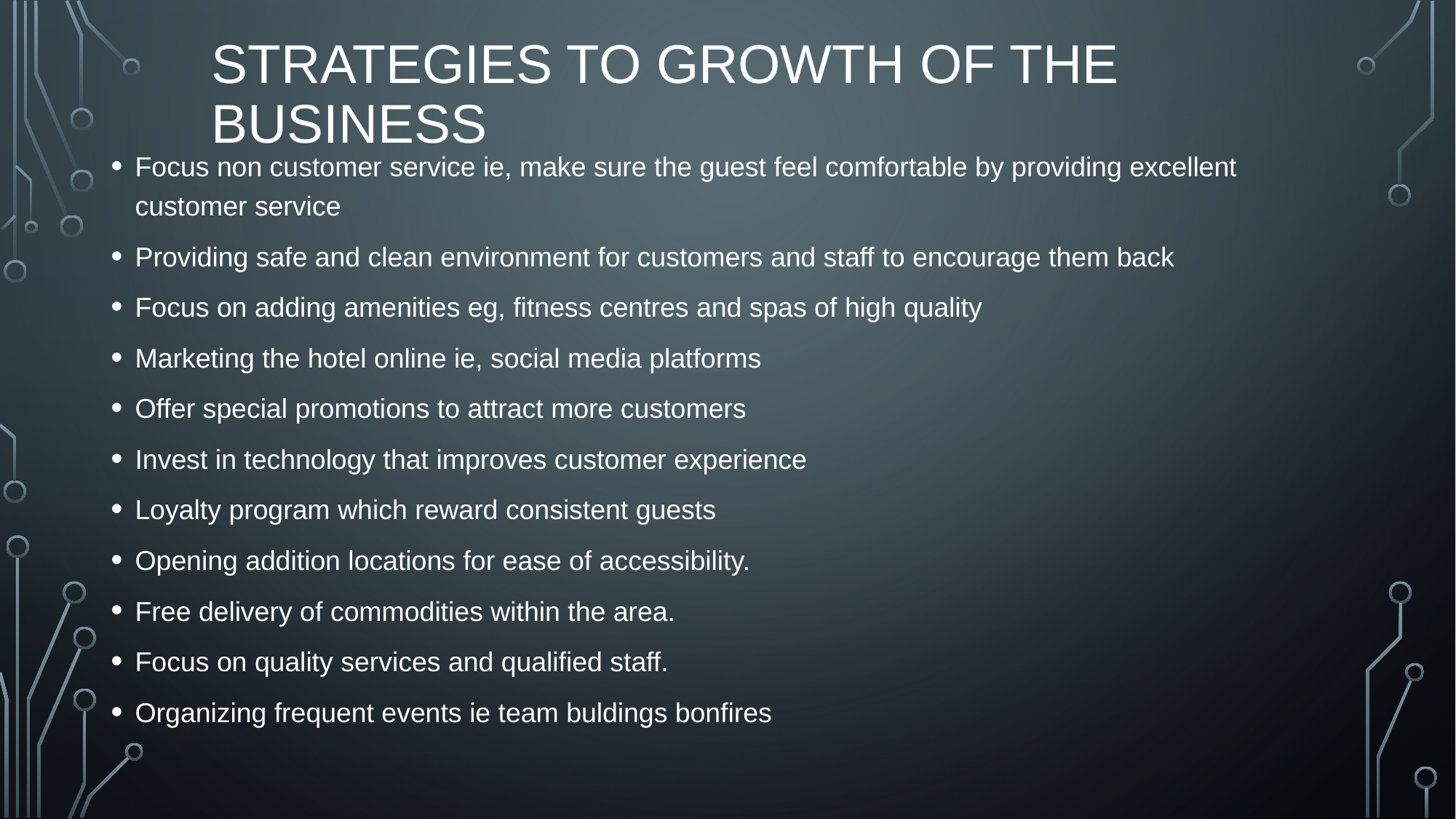

# Strategies to growth of the business
Focus non customer service ie, make sure the guest feel comfortable by providing excellent customer service
Providing safe and clean environment for customers and staff to encourage them back
Focus on adding amenities eg, fitness centres and spas of high quality
Marketing the hotel online ie, social media platforms
Offer special promotions to attract more customers
Invest in technology that improves customer experience
Loyalty program which reward consistent guests
Opening addition locations for ease of accessibility.
Free delivery of commodities within the area.
Focus on quality services and qualified staff.
Organizing frequent events ie team buldings bonfires